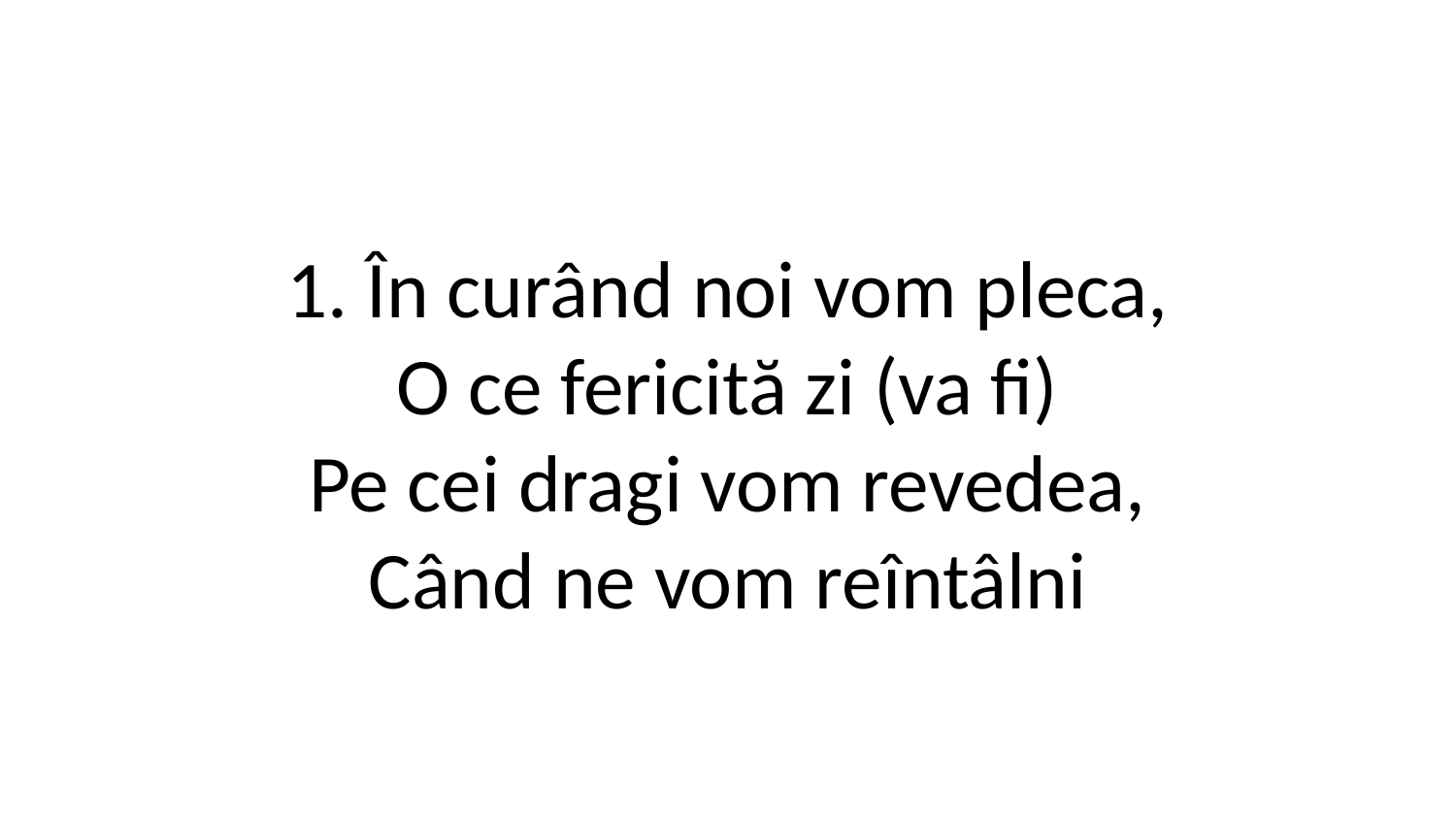

1. În curând noi vom pleca,
O ce fericită zi (va fi)
Pe cei dragi vom revedea,
Când ne vom reîntâlni